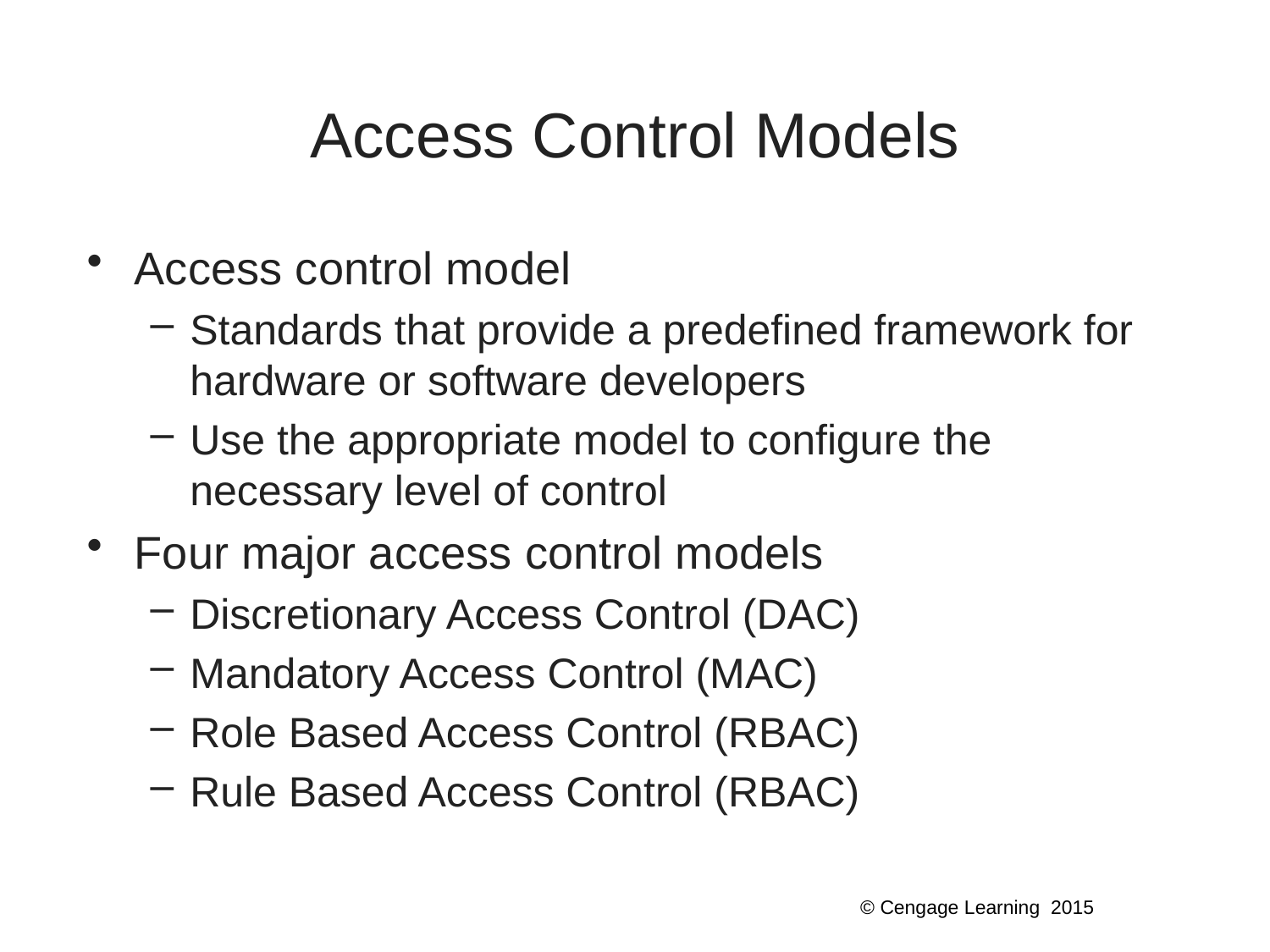

# Access Control Models
Access control model
Standards that provide a predefined framework for hardware or software developers
Use the appropriate model to configure the necessary level of control
Four major access control models
Discretionary Access Control (DAC)
Mandatory Access Control (MAC)
Role Based Access Control (RBAC)
Rule Based Access Control (RBAC)